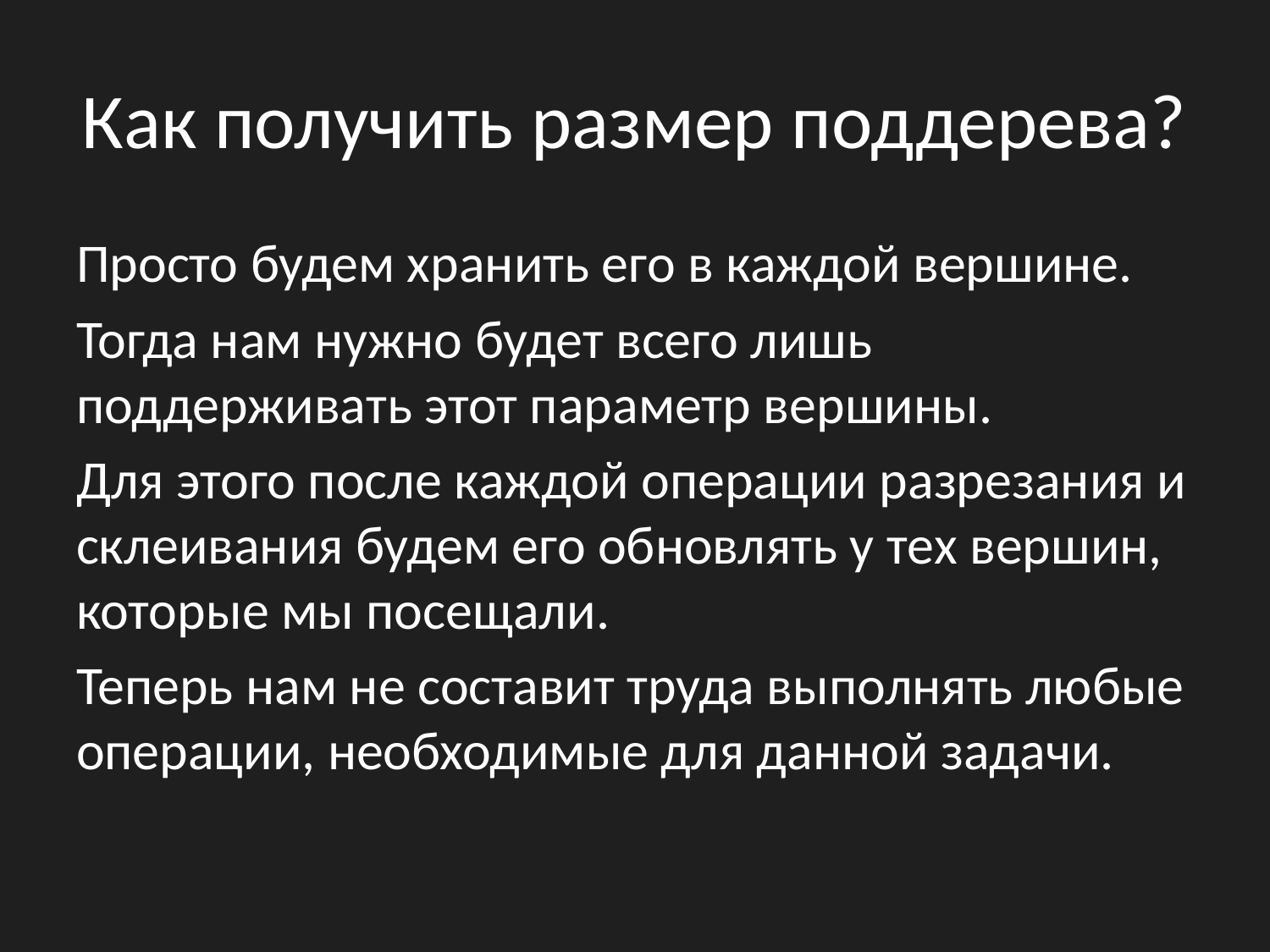

# Как получить размер поддерева?
Просто будем хранить его в каждой вершине.
Тогда нам нужно будет всего лишь поддерживать этот параметр вершины.
Для этого после каждой операции разрезания и склеивания будем его обновлять у тех вершин, которые мы посещали.
Теперь нам не составит труда выполнять любые операции, необходимые для данной задачи.